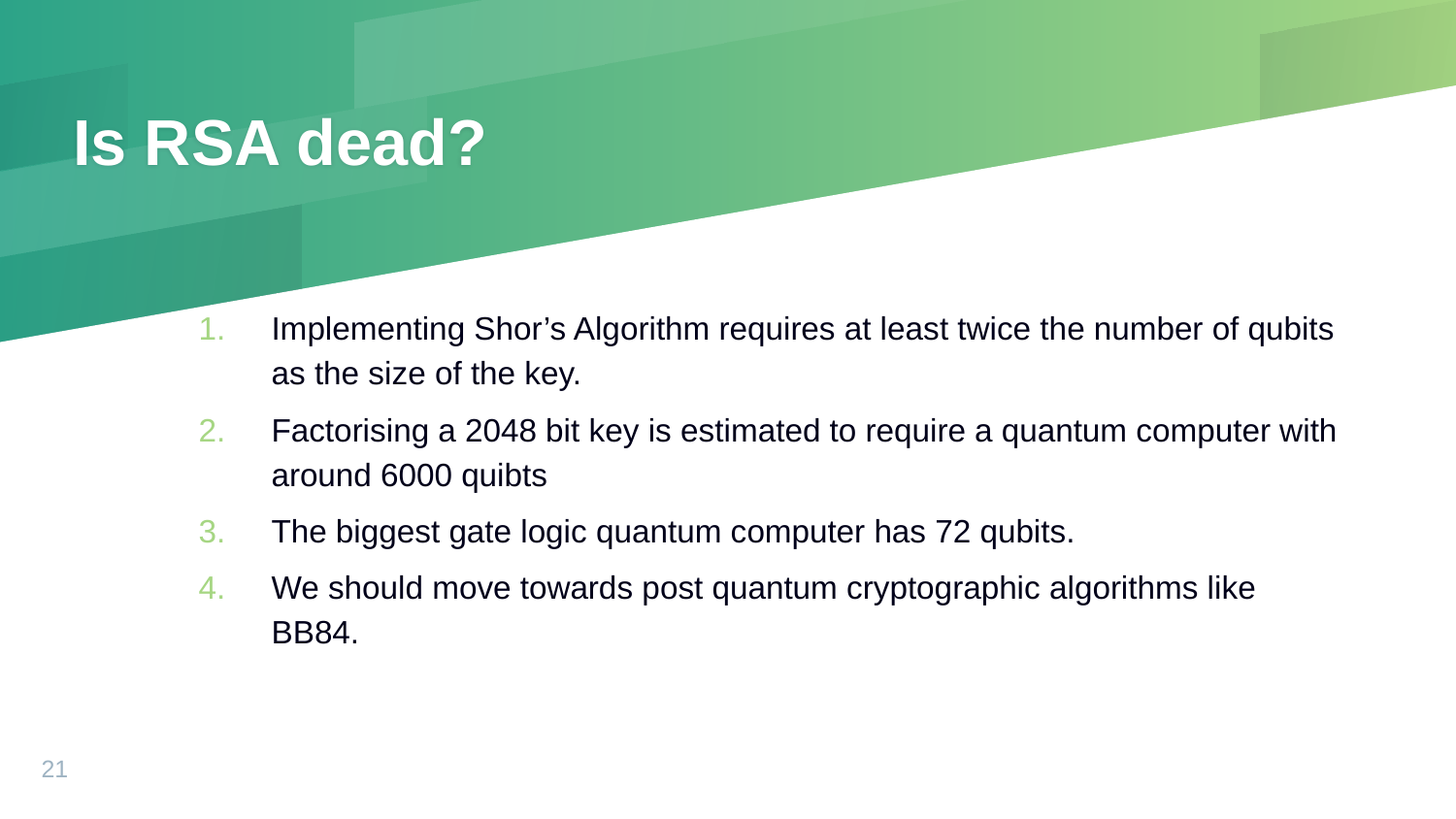

# Is RSA dead?
Implementing Shor’s Algorithm requires at least twice the number of qubits as the size of the key.
Factorising a 2048 bit key is estimated to require a quantum computer with around 6000 quibts
The biggest gate logic quantum computer has 72 qubits.
We should move towards post quantum cryptographic algorithms like BB84.

21